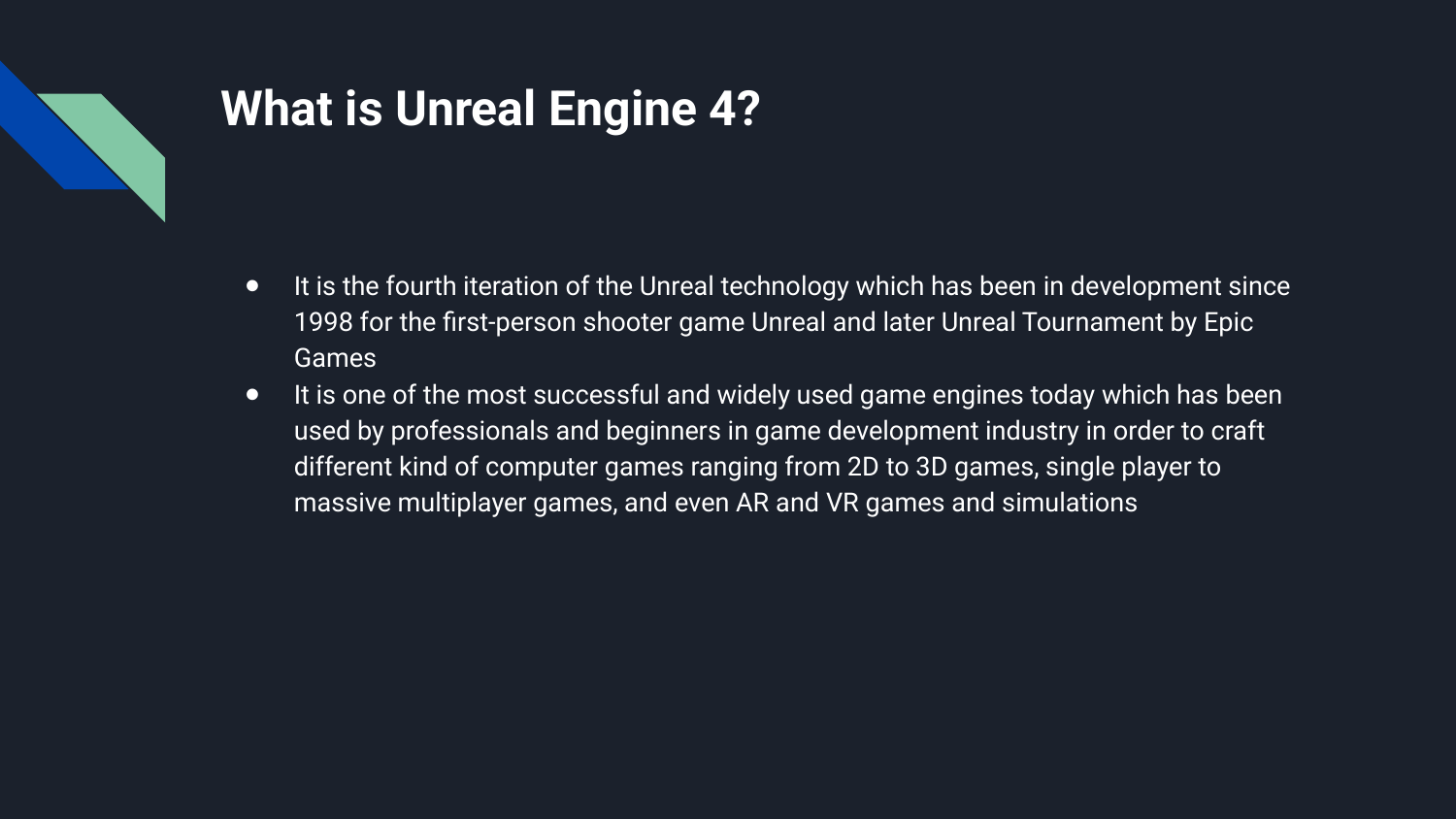

# What is Unreal Engine 4?
It is the fourth iteration of the Unreal technology which has been in development since 1998 for the first-person shooter game Unreal and later Unreal Tournament by Epic Games
It is one of the most successful and widely used game engines today which has been used by professionals and beginners in game development industry in order to craft different kind of computer games ranging from 2D to 3D games, single player to massive multiplayer games, and even AR and VR games and simulations